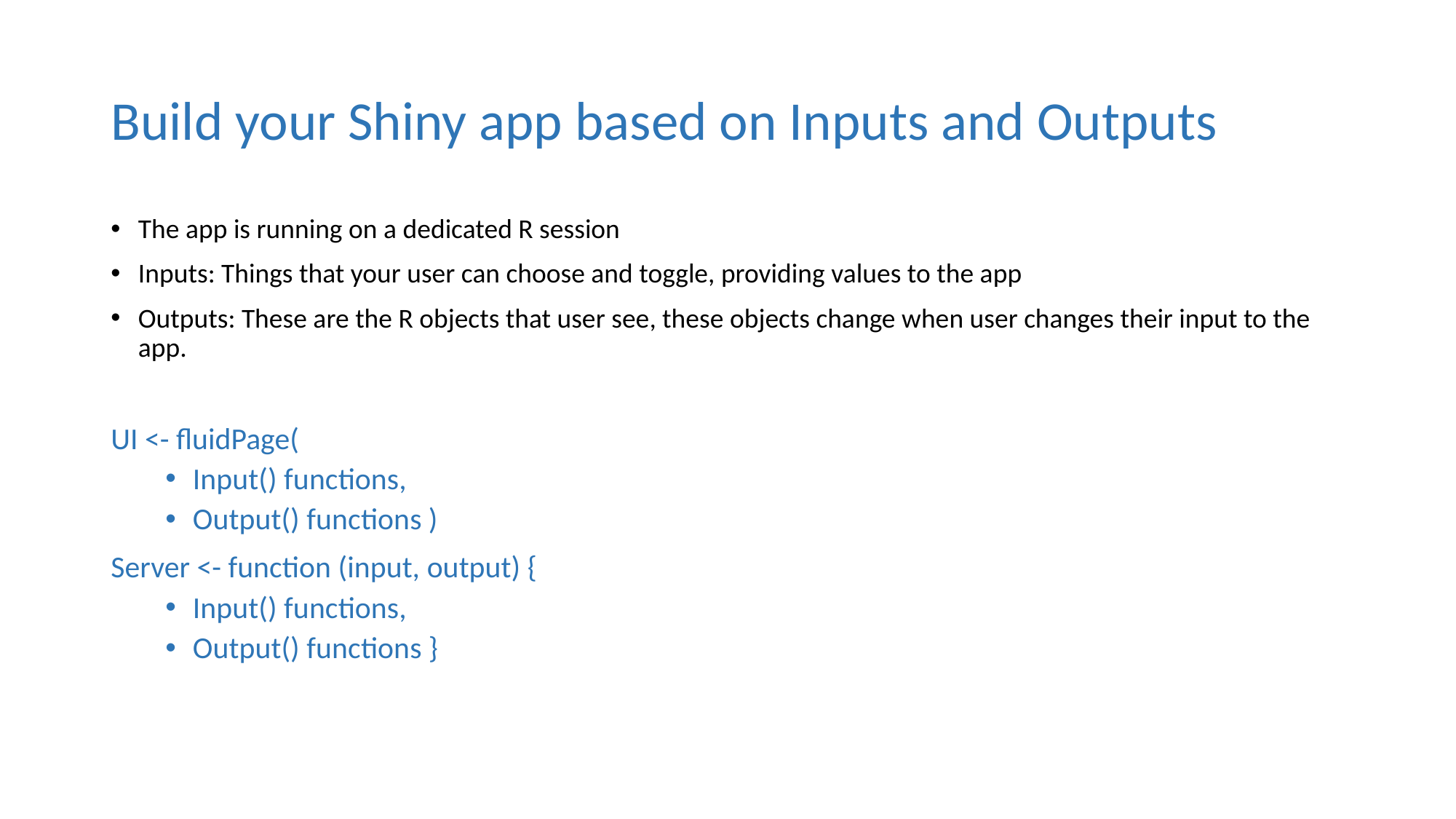

# Build your Shiny app based on Inputs and Outputs

The app is running on a dedicated R session
Inputs: Things that your user can choose and toggle, providing values to the app
Outputs: These are the R objects that user see, these objects change when user changes their input to the app.

UI <- fluidPage(
Input() functions,
Output() functions )
Server <- function (input, output) {
Input() functions,
Output() functions }